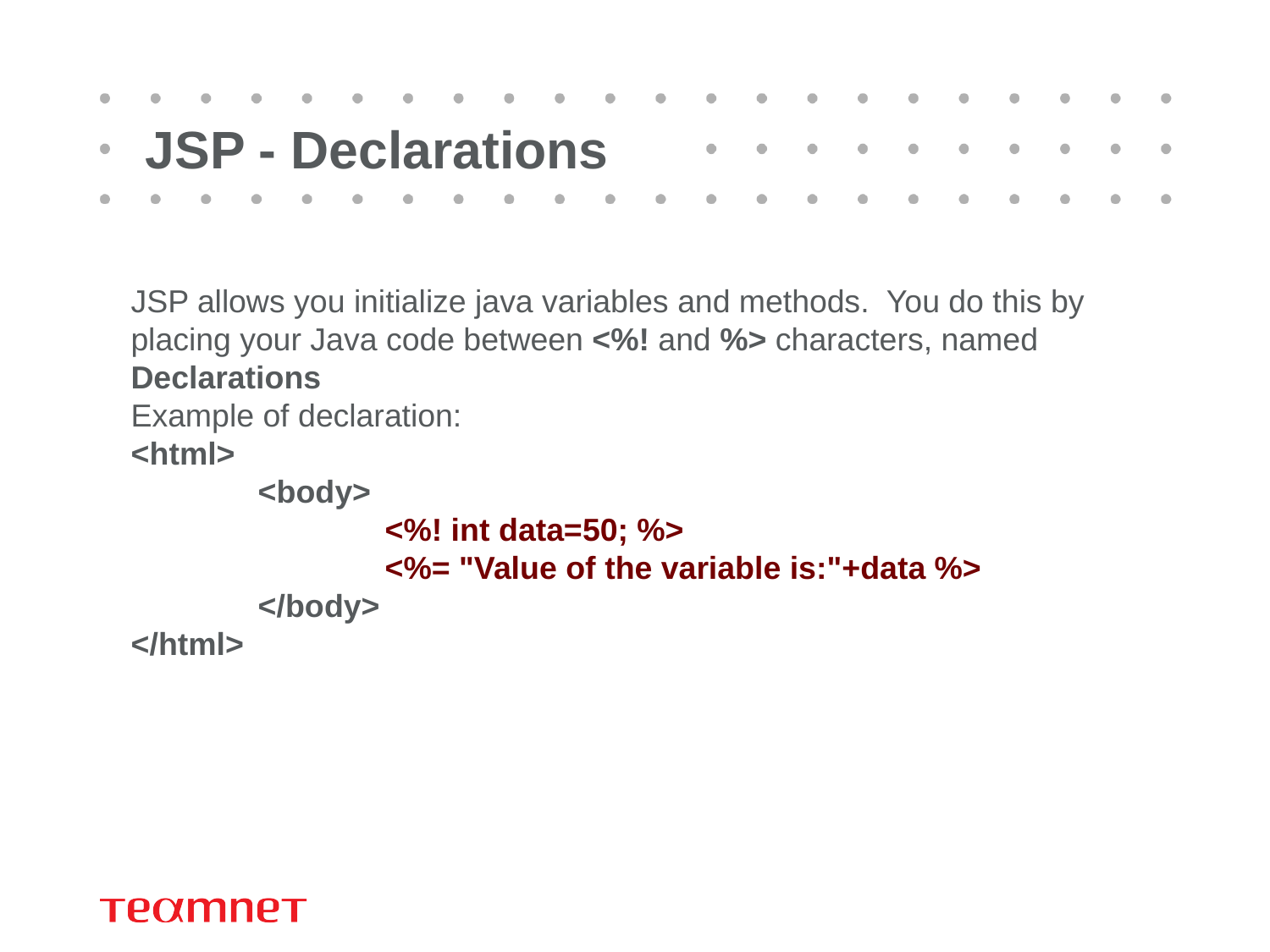

JSP - Declarations

JSP allows you initialize java variables and methods.  You do this by placing your Java code between <%! and %> characters, named Declarations
Example of declaration:
<html>
	<body>
		<%! int data=50; %>
		<%= "Value of the variable is:"+data %>
	</body>
</html>